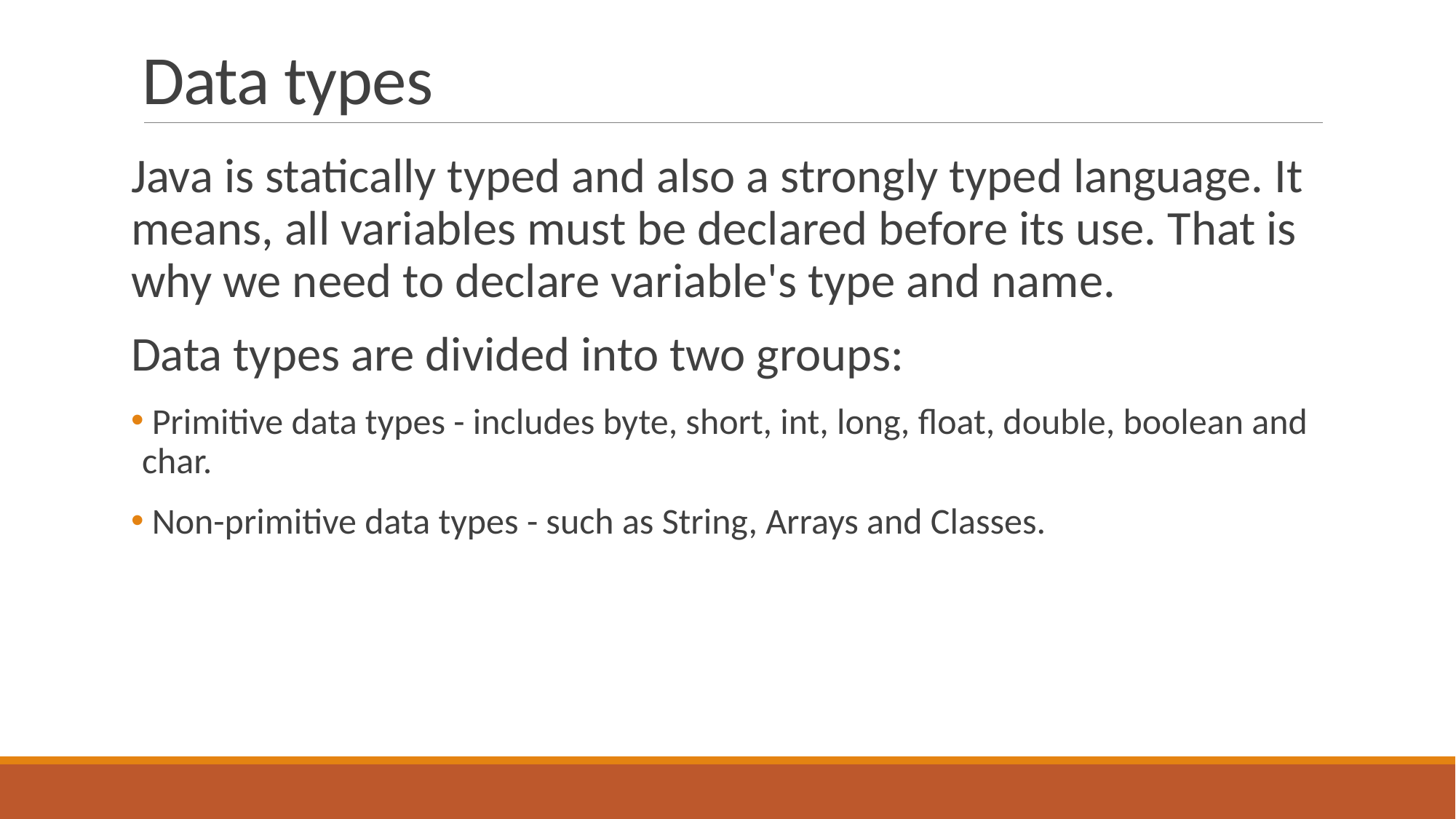

# Data types
Java is statically typed and also a strongly typed language. It means, all variables must be declared before its use. That is why we need to declare variable's type and name.
Data types are divided into two groups:
 Primitive data types - includes byte, short, int, long, float, double, boolean and char.
 Non-primitive data types - such as String, Arrays and Classes.

7